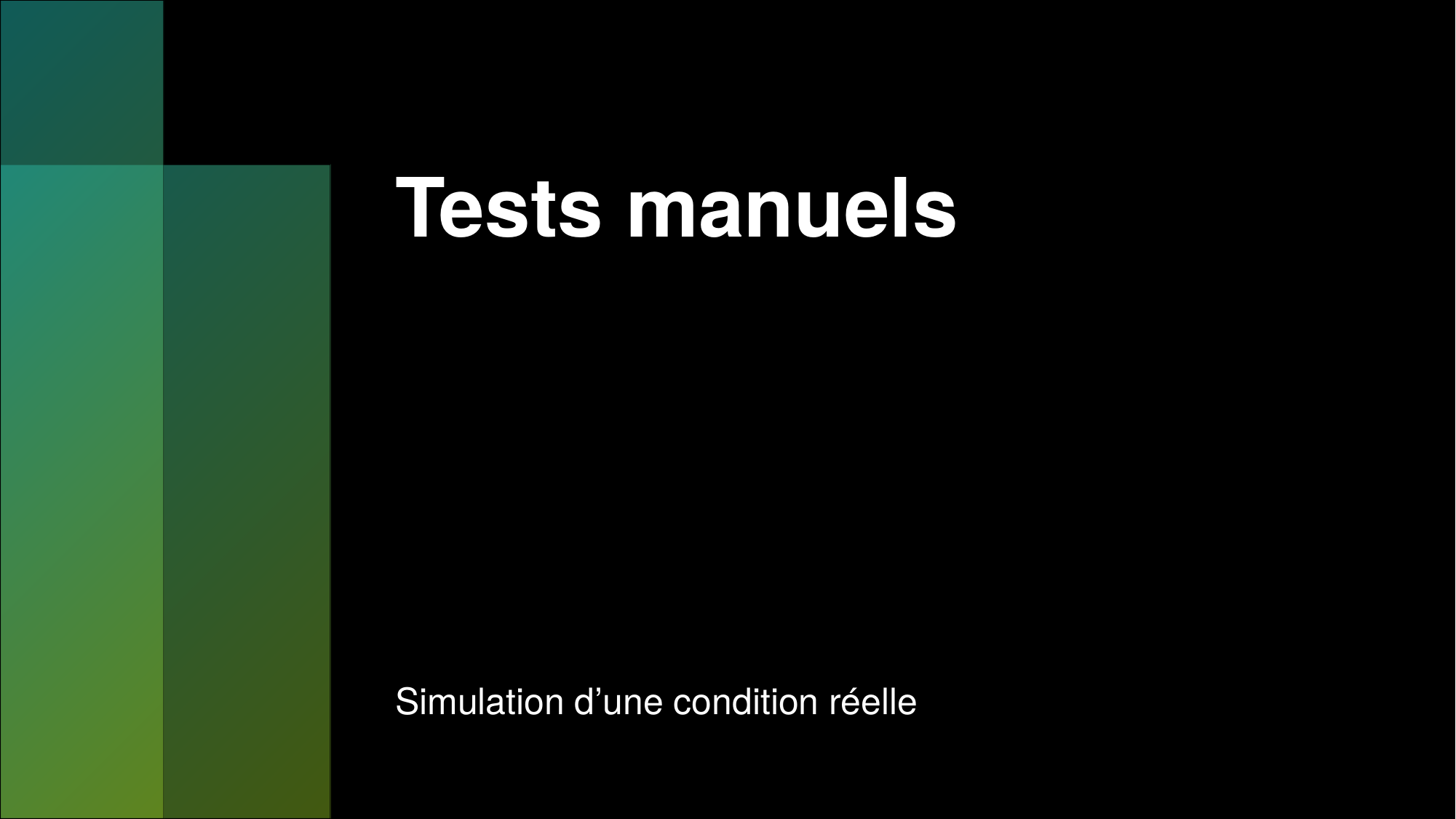

# Tests manuels
Simulation d’une condition réelle